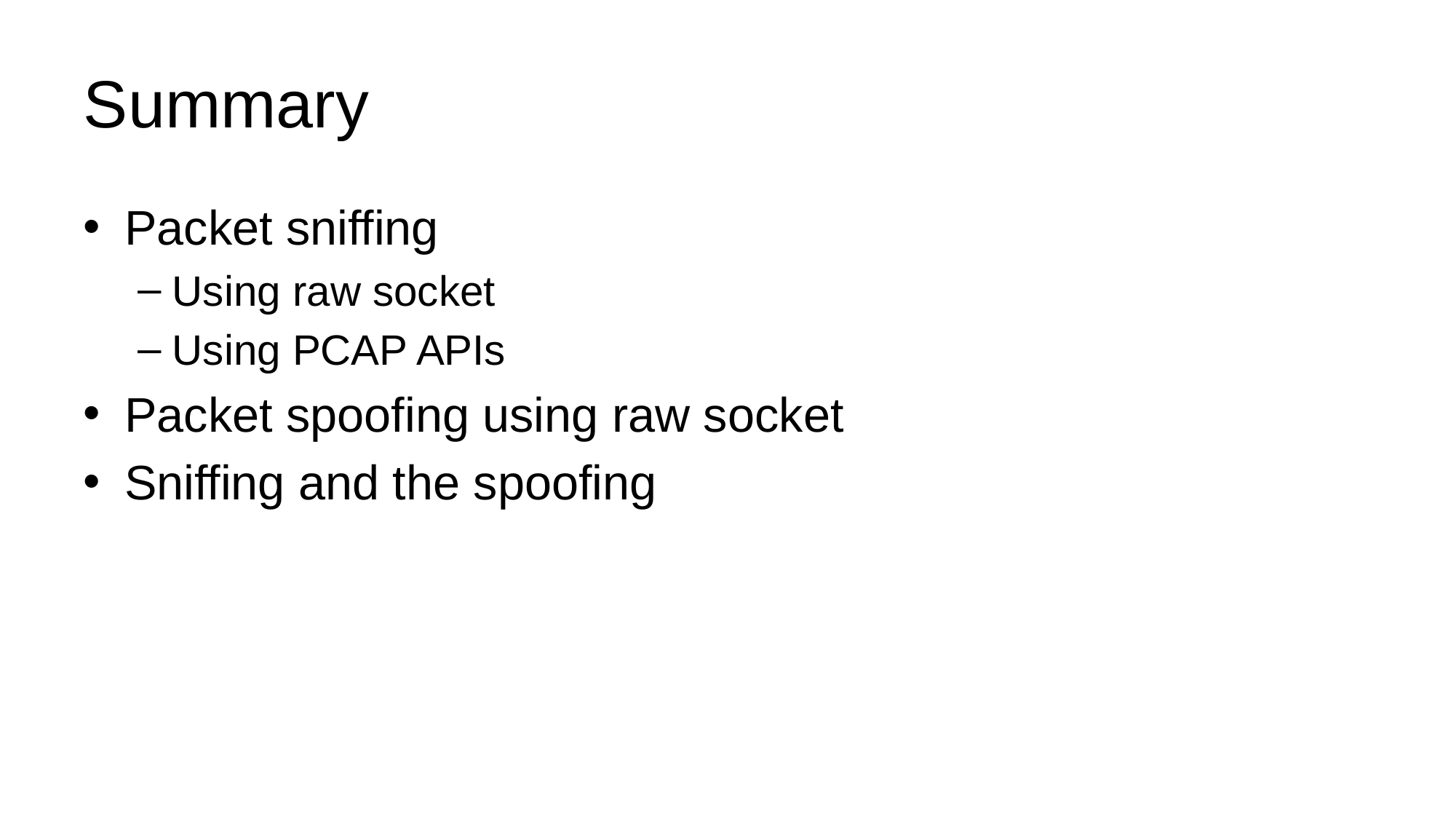

# Summary
Packet sniffing
Using raw socket
Using PCAP APIs
Packet spoofing using raw socket
Sniffing and the spoofing